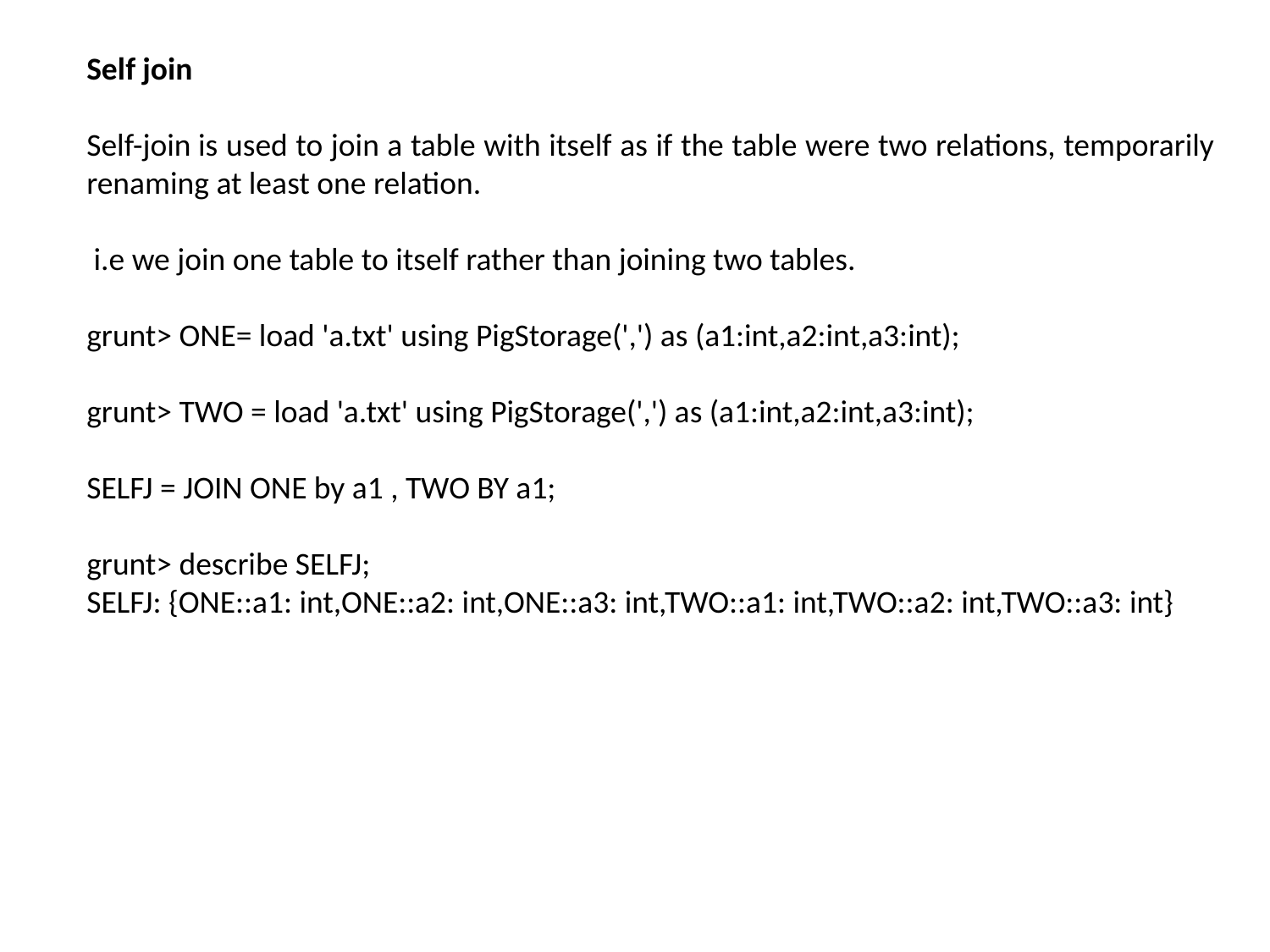

Self join

Self-join is used to join a table with itself as if the table were two relations, temporarily renaming at least one relation.

 i.e we join one table to itself rather than joining two tables.

grunt> ONE= load 'a.txt' using PigStorage(',') as (a1:int,a2:int,a3:int);

grunt> TWO = load 'a.txt' using PigStorage(',') as (a1:int,a2:int,a3:int);

SELFJ = JOIN ONE by a1 , TWO BY a1;

grunt> describe SELFJ;
SELFJ: {ONE::a1: int,ONE::a2: int,ONE::a3: int,TWO::a1: int,TWO::a2: int,TWO::a3: int}